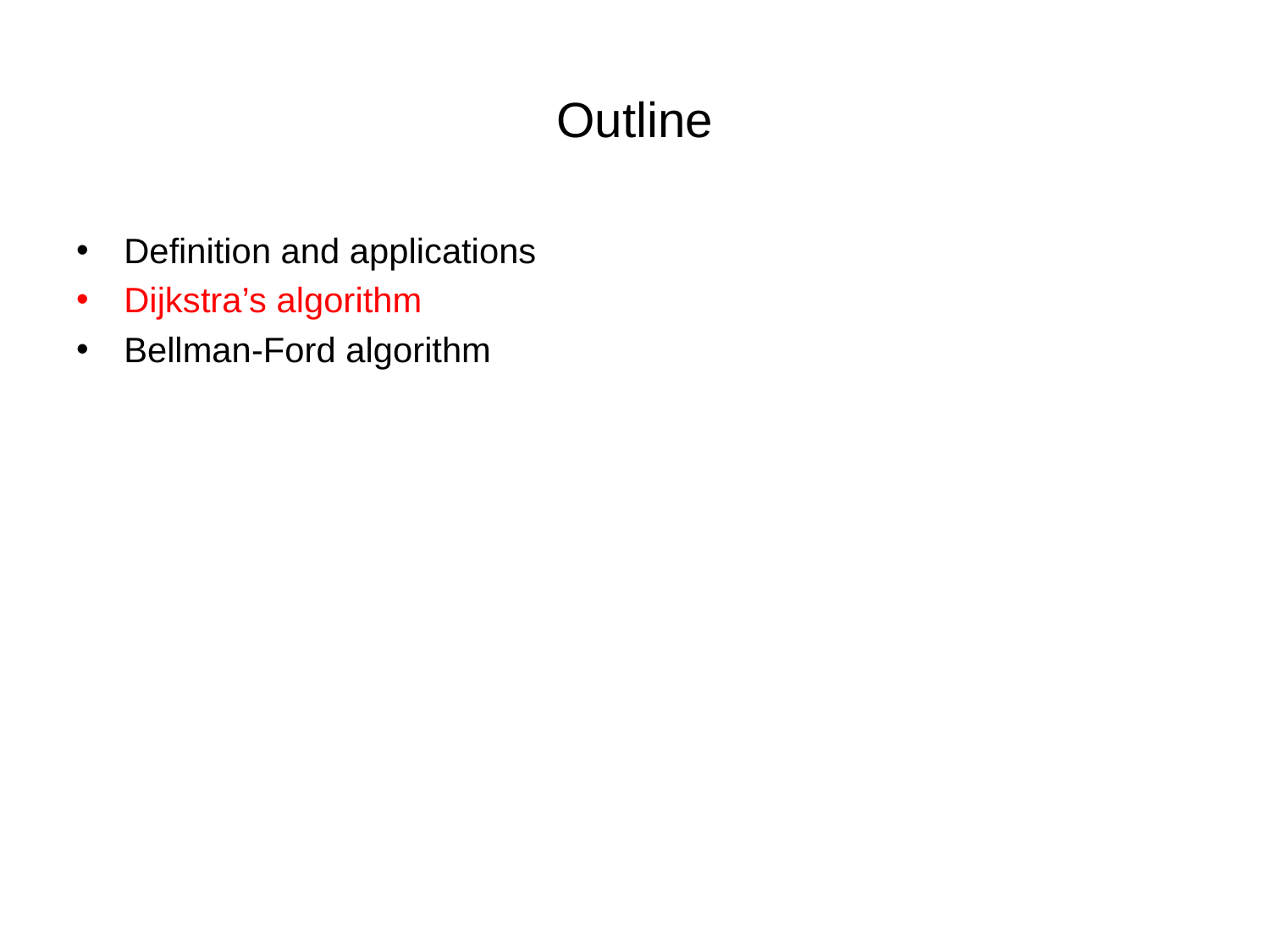

# Outline
Definition and applications
Dijkstra’s algorithm
Bellman-Ford algorithm